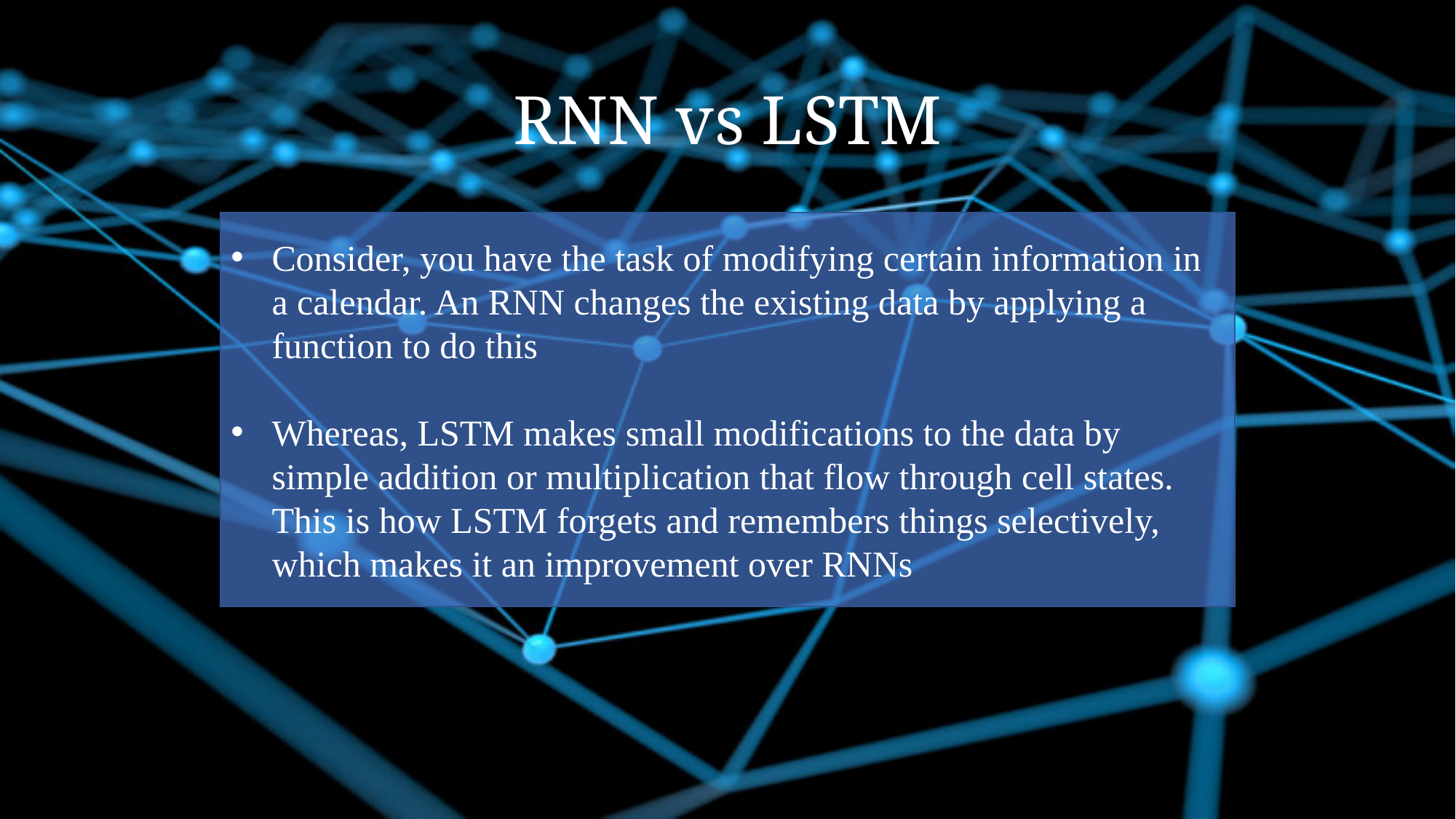

RNN vs LSTM
Consider, you have the task of modifying certain information in a calendar. An RNN changes the existing data by applying a function to do this

Whereas, LSTM makes small modifications to the data by simple addition or multiplication that flow through cell states. This is how LSTM forgets and remembers things selectively, which makes it an improvement over RNNs